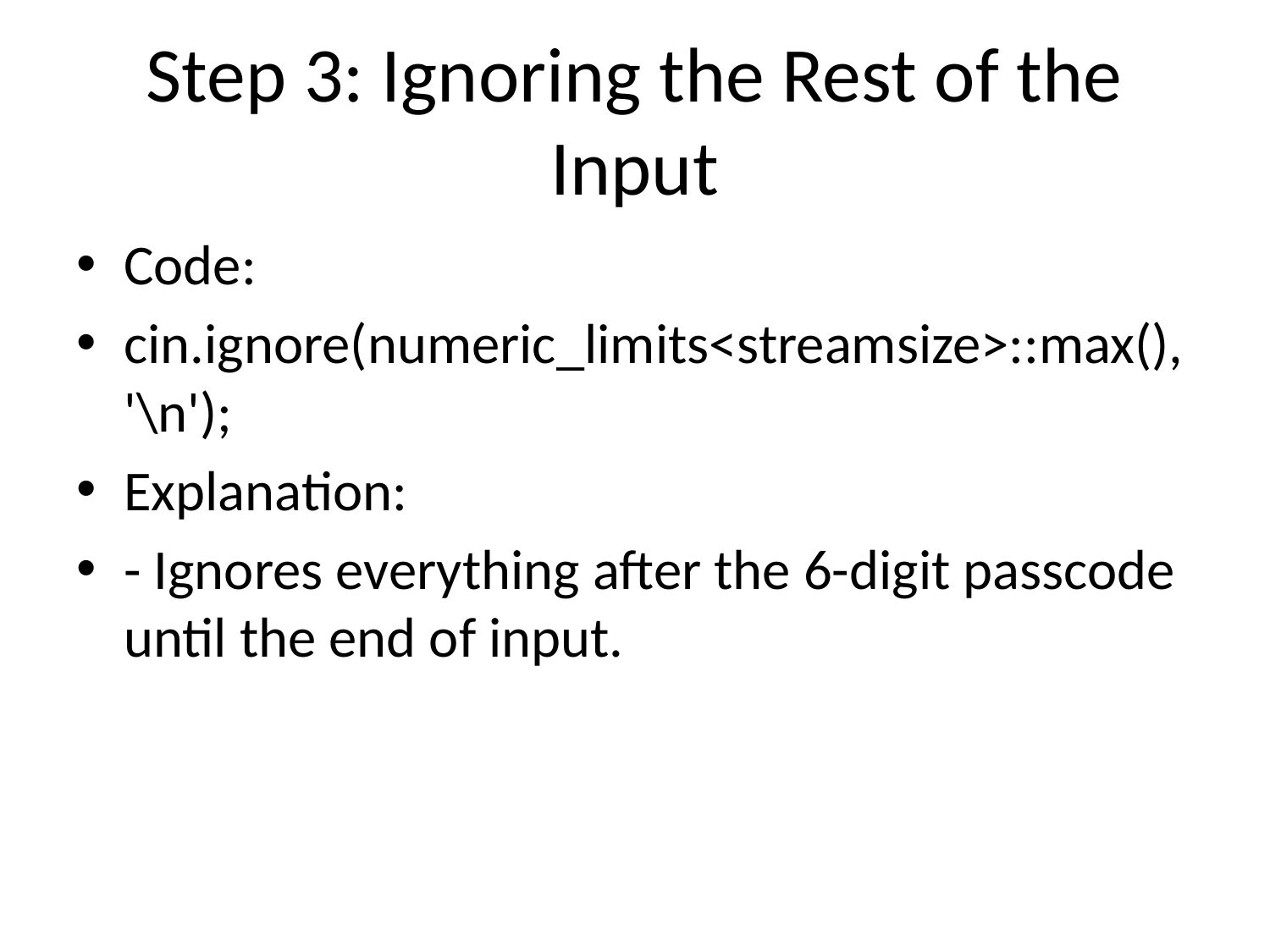

# Step 3: Ignoring the Rest of the Input
Code:
cin.ignore(numeric_limits<streamsize>::max(), '\n');
Explanation:
- Ignores everything after the 6-digit passcode until the end of input.